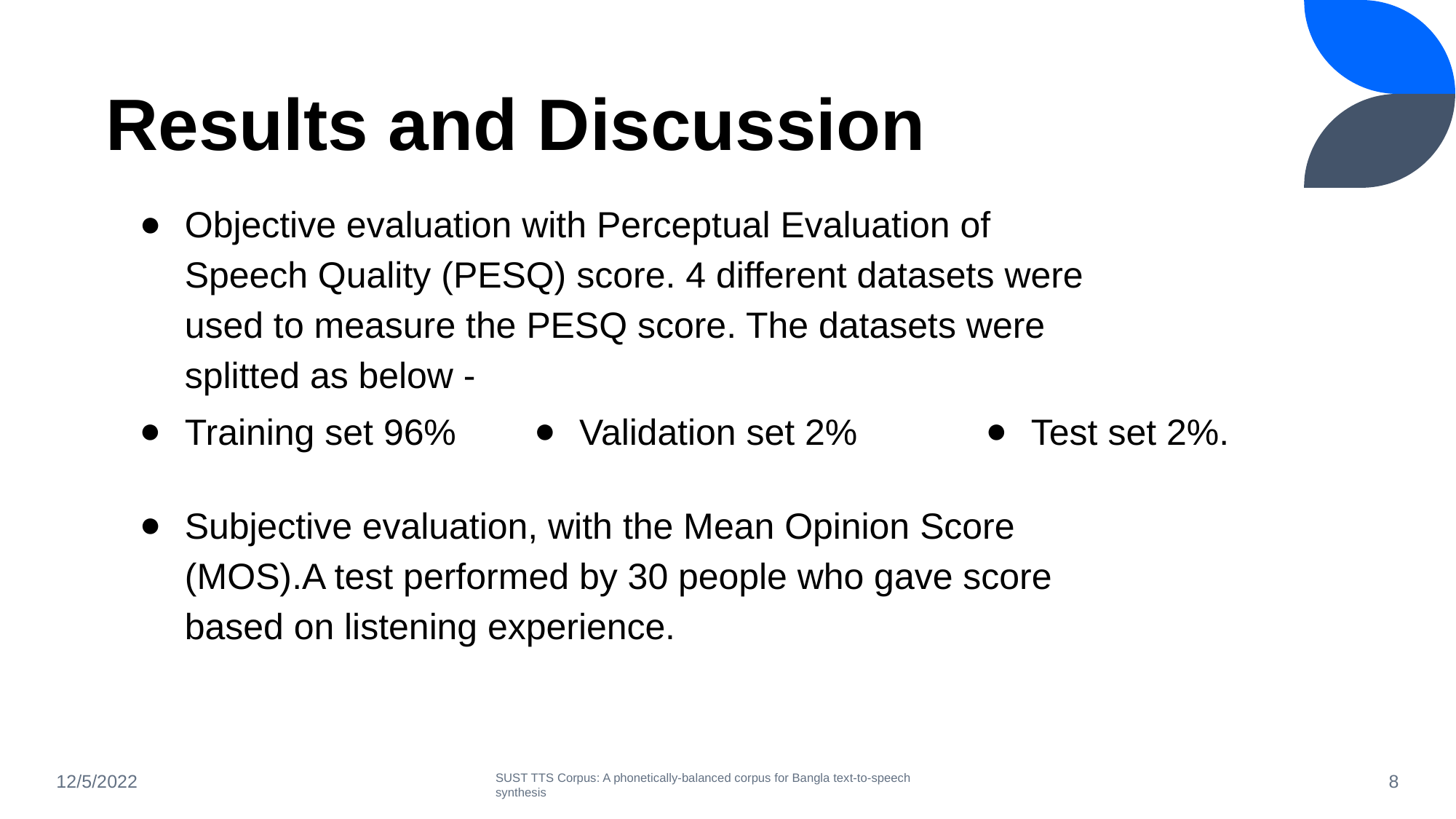

Results and Discussion
Objective evaluation with Perceptual Evaluation of Speech Quality (PESQ) score. 4 different datasets were used to measure the PESQ score. The datasets were splitted as below -

Subjective evaluation, with the Mean Opinion Score (MOS).A test performed by 30 people who gave score based on listening experience.

Training set 96%
Validation set 2%
Test set 2%.

12/5/2022
8
SUST TTS Corpus: A phonetically-balanced corpus for Bangla text-to-speech synthesis